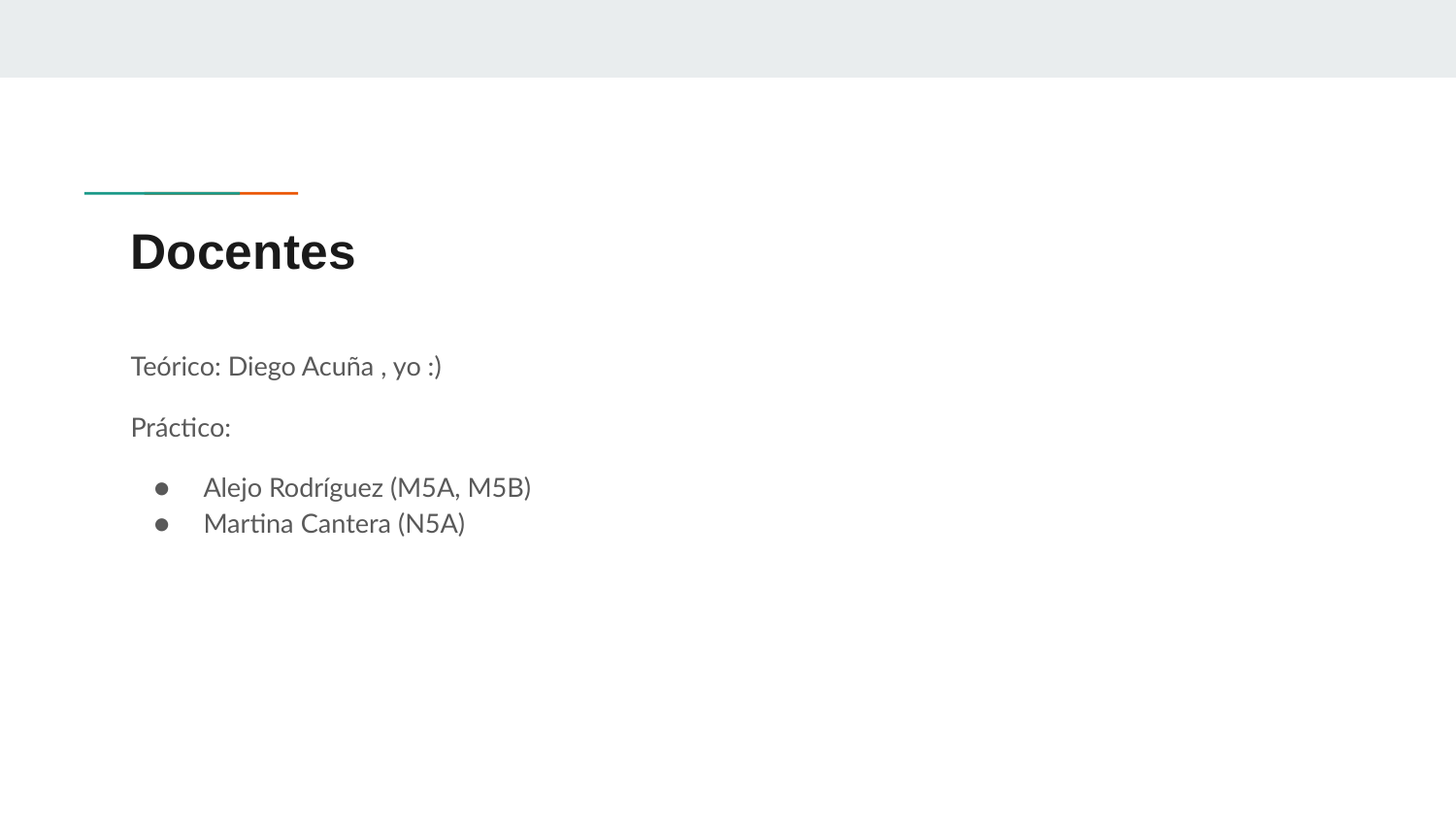

# Docentes
Teórico: Diego Acuña , yo :)
Práctico:
Alejo Rodríguez (M5A, M5B)
Martina Cantera (N5A)